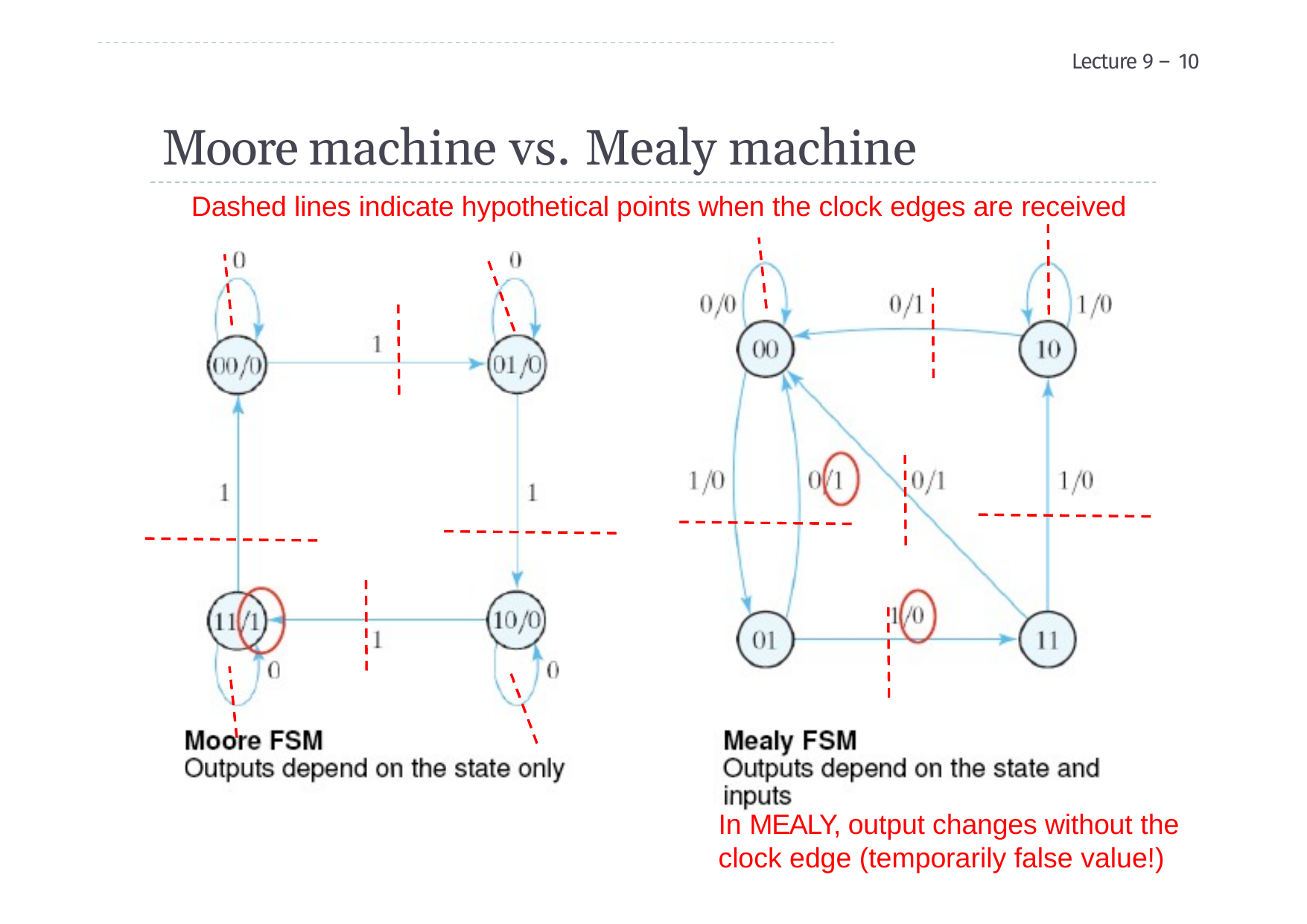

Lecture 9 – 10
# Moore machine vs. Mealy machine
Dashed lines indicate hypothetical points when the clock edges are received

In MEALY, output changes without the  clock edge (temporarily false value!)